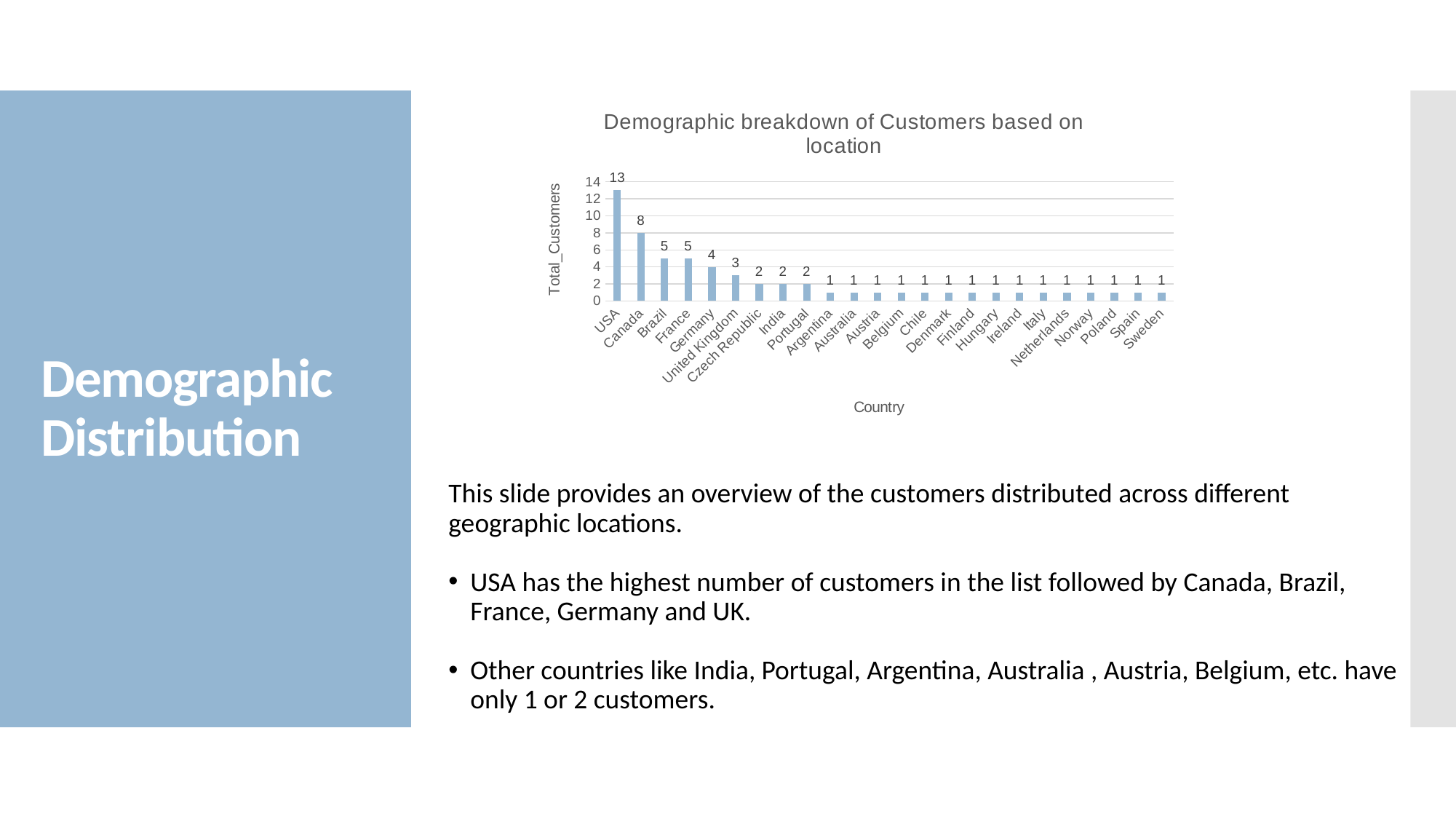

### Chart: Demographic breakdown of Customers based on location

| Category | Total_Customers |
|---|---|
| USA | 13.0 |
| Canada | 8.0 |
| Brazil | 5.0 |
| France | 5.0 |
| Germany | 4.0 |
| United Kingdom | 3.0 |
| Czech Republic | 2.0 |
| India | 2.0 |
| Portugal | 2.0 |
| Argentina | 1.0 |
| Australia | 1.0 |
| Austria | 1.0 |
| Belgium | 1.0 |
| Chile | 1.0 |
| Denmark | 1.0 |
| Finland | 1.0 |
| Hungary | 1.0 |
| Ireland | 1.0 |
| Italy | 1.0 |
| Netherlands | 1.0 |
| Norway | 1.0 |
| Poland | 1.0 |
| Spain | 1.0 |
| Sweden | 1.0 |
# Demographic Distribution
This slide provides an overview of the customers distributed across different geographic locations.

USA has the highest number of customers in the list followed by Canada, Brazil, France, Germany and UK.

Other countries like India, Portugal, Argentina, Australia , Austria, Belgium, etc. have only 1 or 2 customers.